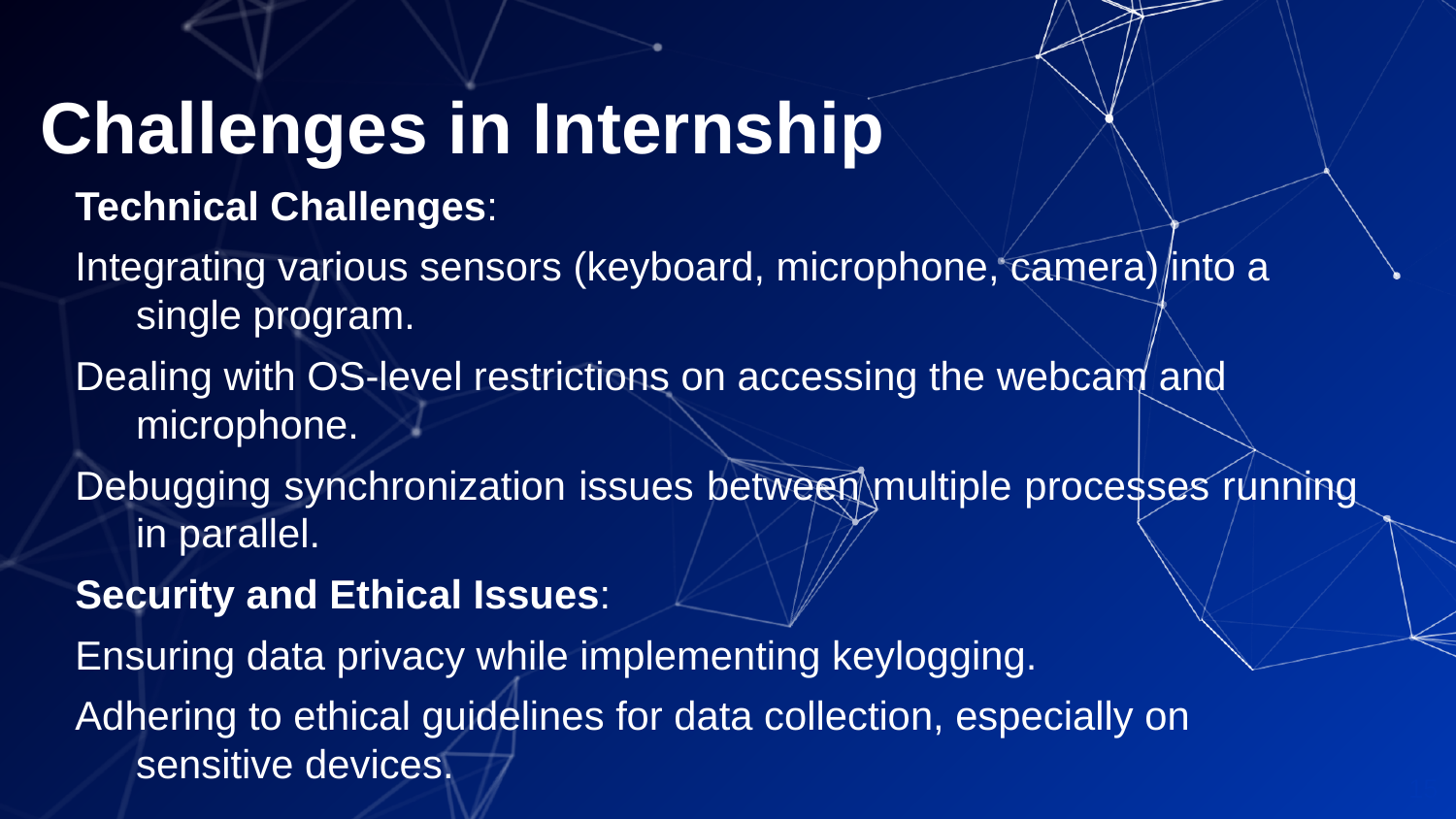

# Challenges in Internship
Technical Challenges:
Integrating various sensors (keyboard, microphone, camera) into a single program.
Dealing with OS-level restrictions on accessing the webcam and microphone.
Debugging synchronization issues between multiple processes running in parallel.
Security and Ethical Issues:
Ensuring data privacy while implementing keylogging.
Adhering to ethical guidelines for data collection, especially on sensitive devices.

15